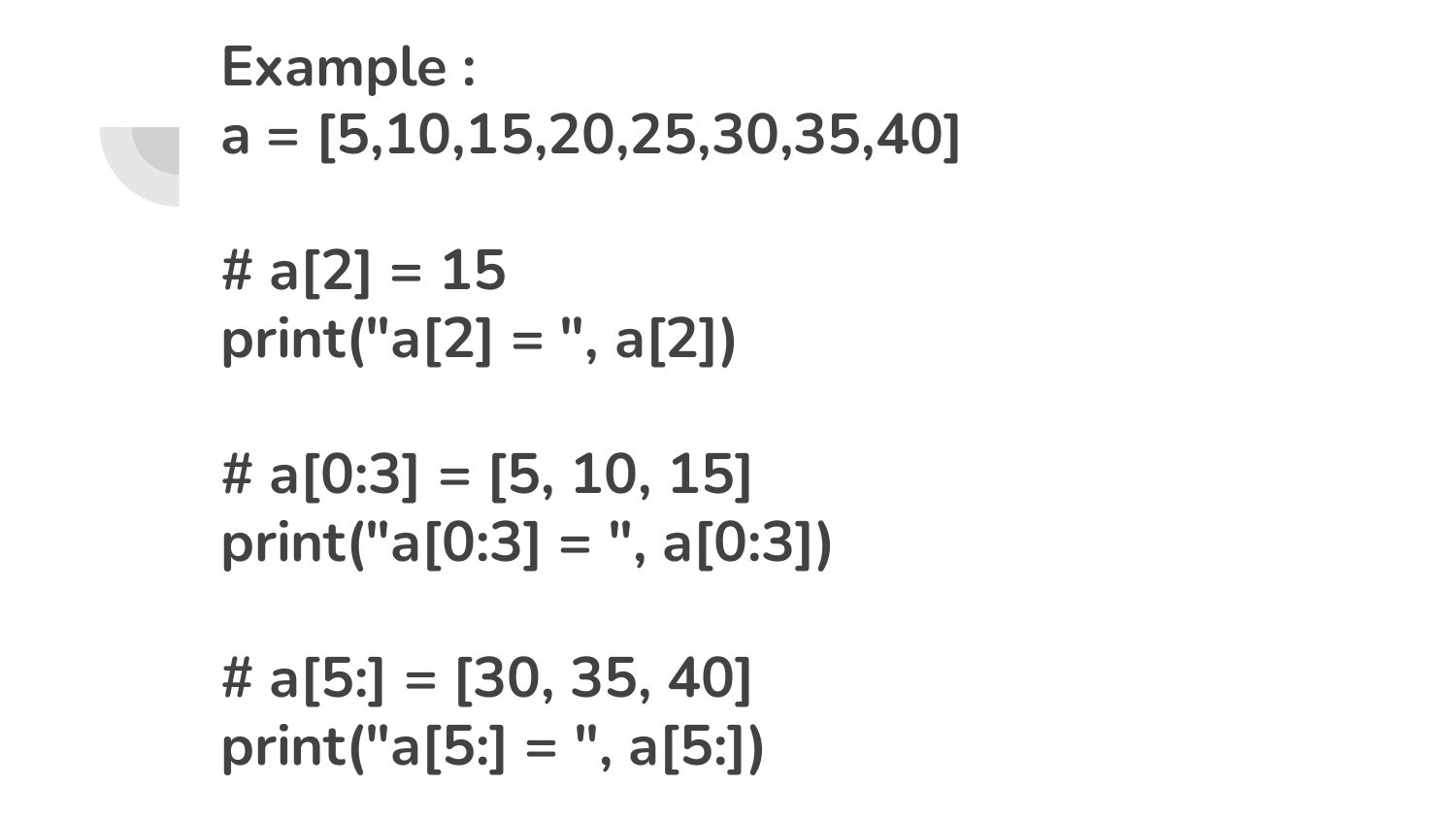

# Example :
a = [5,10,15,20,25,30,35,40]

# a[2] = 15
print("a[2] = ", a[2])

# a[0:3] = [5, 10, 15]
print("a[0:3] = ", a[0:3])

# a[5:] = [30, 35, 40]
print("a[5:] = ", a[5:])